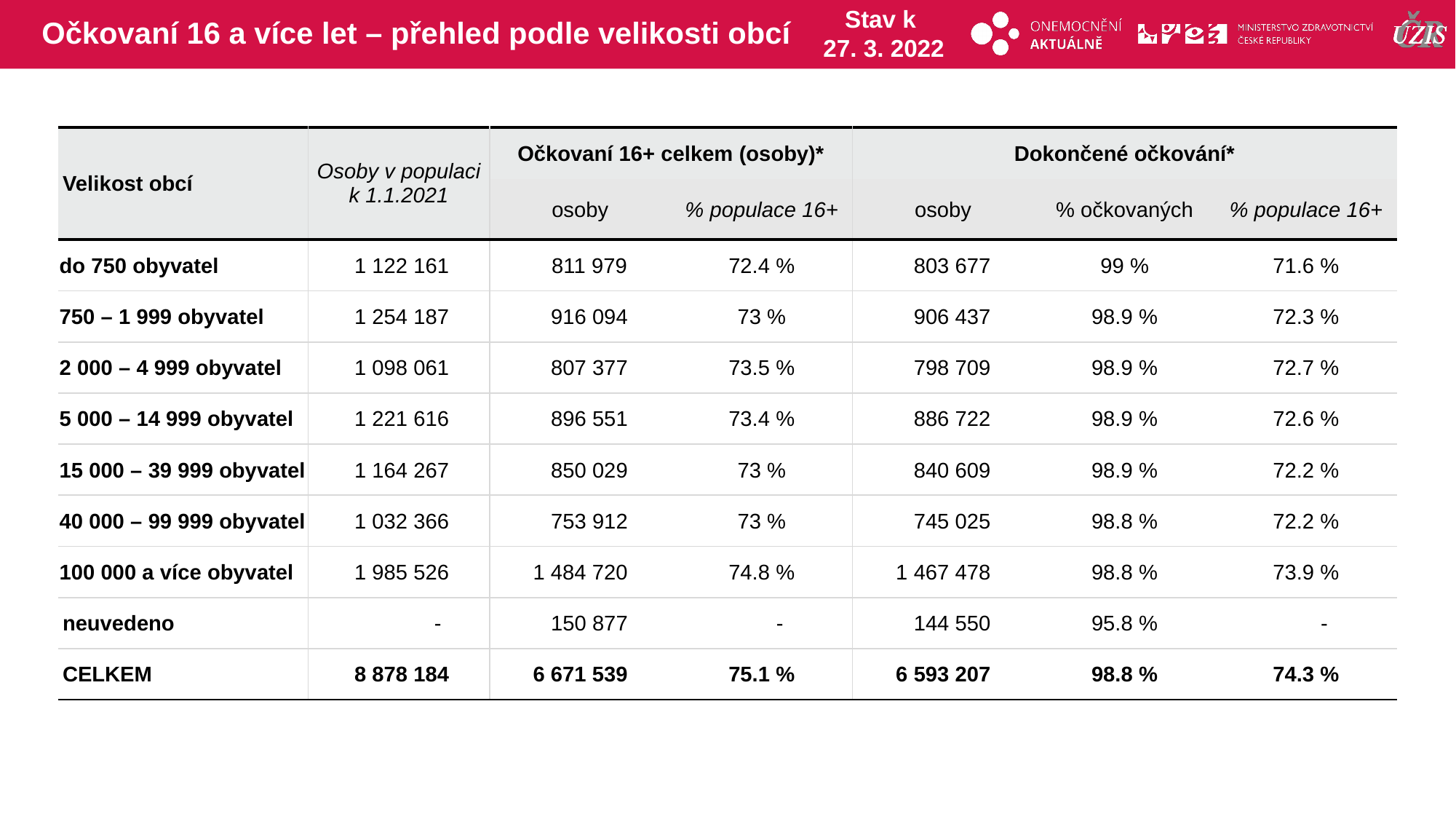

# Očkovaní 16 a více let – přehled podle velikosti obcí
Stav k
27. 3. 2022
| Velikost obcí | Osoby v populaci k 1.1.2021 | Očkovaní 16+ celkem (osoby)\* |  | Dokončené očkování\* |  |  |
| --- | --- | --- | --- | --- | --- | --- |
|  |  | osoby | % populace 16+ | osoby | % očkovaných | % populace 16+ |
| do 750 obyvatel | 1 122 161 | 811 979 | 72.4 % | 803 677 | 99 % | 71.6 % |
| 750 – 1 999 obyvatel | 1 254 187 | 916 094 | 73 % | 906 437 | 98.9 % | 72.3 % |
| 2 000 – 4 999 obyvatel | 1 098 061 | 807 377 | 73.5 % | 798 709 | 98.9 % | 72.7 % |
| 5 000 – 14 999 obyvatel | 1 221 616 | 896 551 | 73.4 % | 886 722 | 98.9 % | 72.6 % |
| 15 000 – 39 999 obyvatel | 1 164 267 | 850 029 | 73 % | 840 609 | 98.9 % | 72.2 % |
| 40 000 – 99 999 obyvatel | 1 032 366 | 753 912 | 73 % | 745 025 | 98.8 % | 72.2 % |
| 100 000 a více obyvatel | 1 985 526 | 1 484 720 | 74.8 % | 1 467 478 | 98.8 % | 73.9 % |
| neuvedeno | - | 150 877 | - | 144 550 | 95.8 % | - |
| CELKEM | 8 878 184 | 6 671 539 | 75.1 % | 6 593 207 | 98.8 % | 74.3 % |